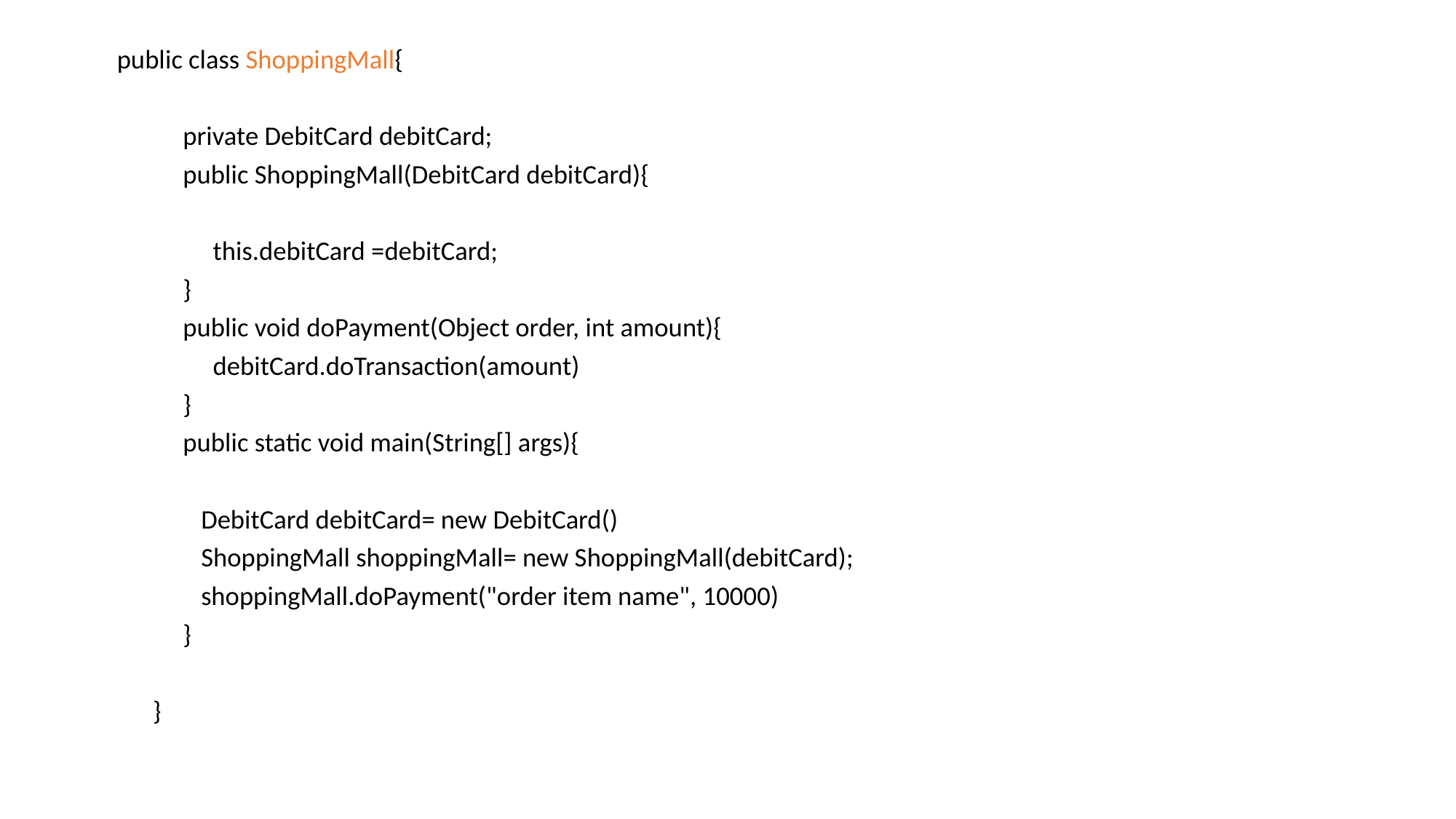

public class ShoppingMall{

            private DebitCard debitCard;
            public ShoppingMall(DebitCard debitCard){

                 this.debitCard =debitCard;
            }
            public void doPayment(Object order, int amount){
                 debitCard.doTransaction(amount)
            }
            public static void main(String[] args){

               DebitCard debitCard= new DebitCard()
               ShoppingMall shoppingMall= new ShoppingMall(debitCard);
               shoppingMall.doPayment("order item name", 10000)
            }

       }